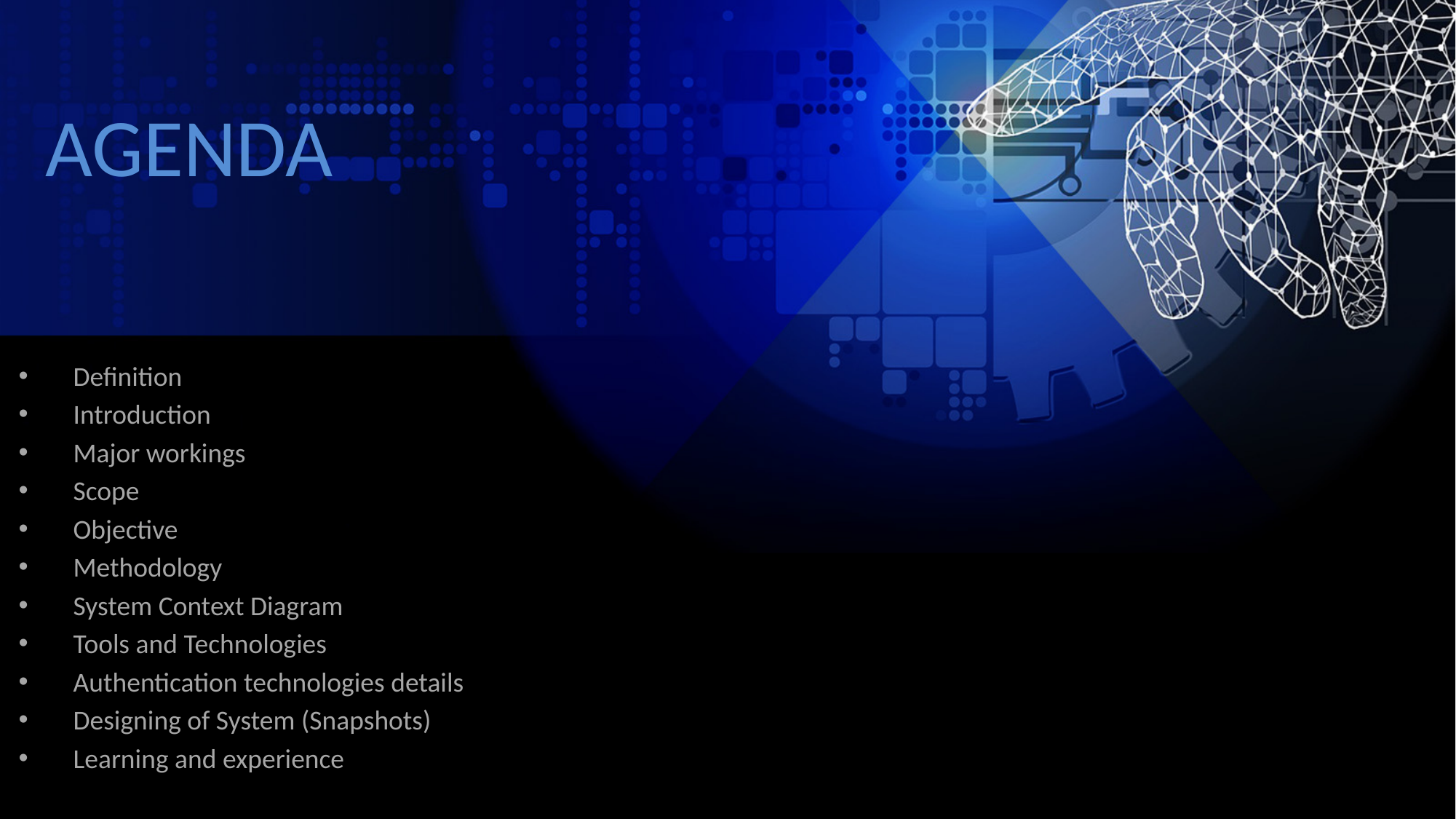

# AGENDA
Definition
Introduction
Major workings
Scope
Objective
Methodology
System Context Diagram
Tools and Technologies
Authentication technologies details
Designing of System (Snapshots)
Learning and experience